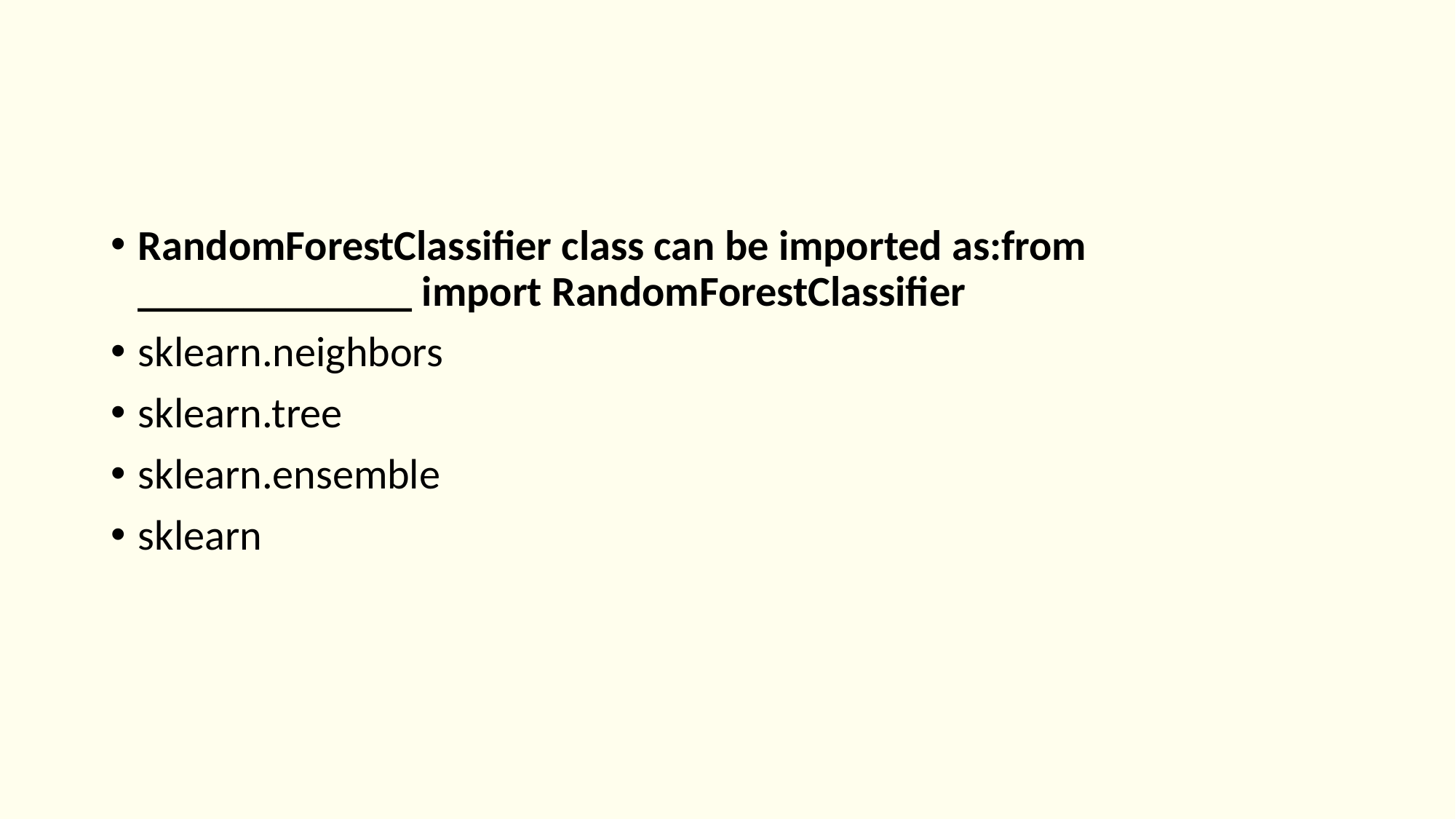

RandomForestClassifier class can be imported as:from _____________ import RandomForestClassifier
sklearn.neighbors
sklearn.tree
sklearn.ensemble
sklearn